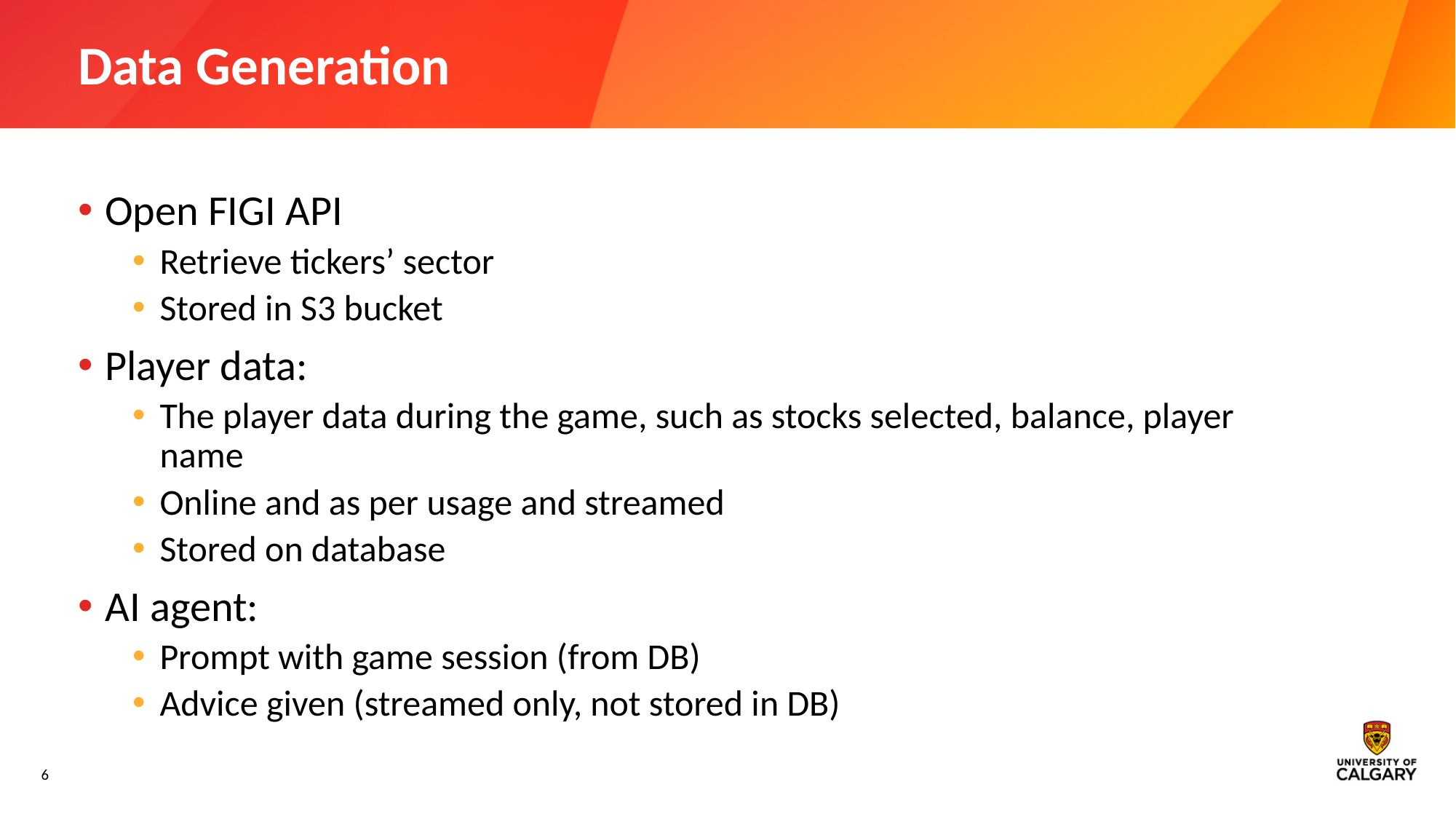

# Data Generation
Open FIGI API
Retrieve tickers’ sector
Stored in S3 bucket
Player data:
The player data during the game, such as stocks selected, balance, player name
Online and as per usage and streamed
Stored on database
AI agent:
Prompt with game session (from DB)
Advice given (streamed only, not stored in DB)
6